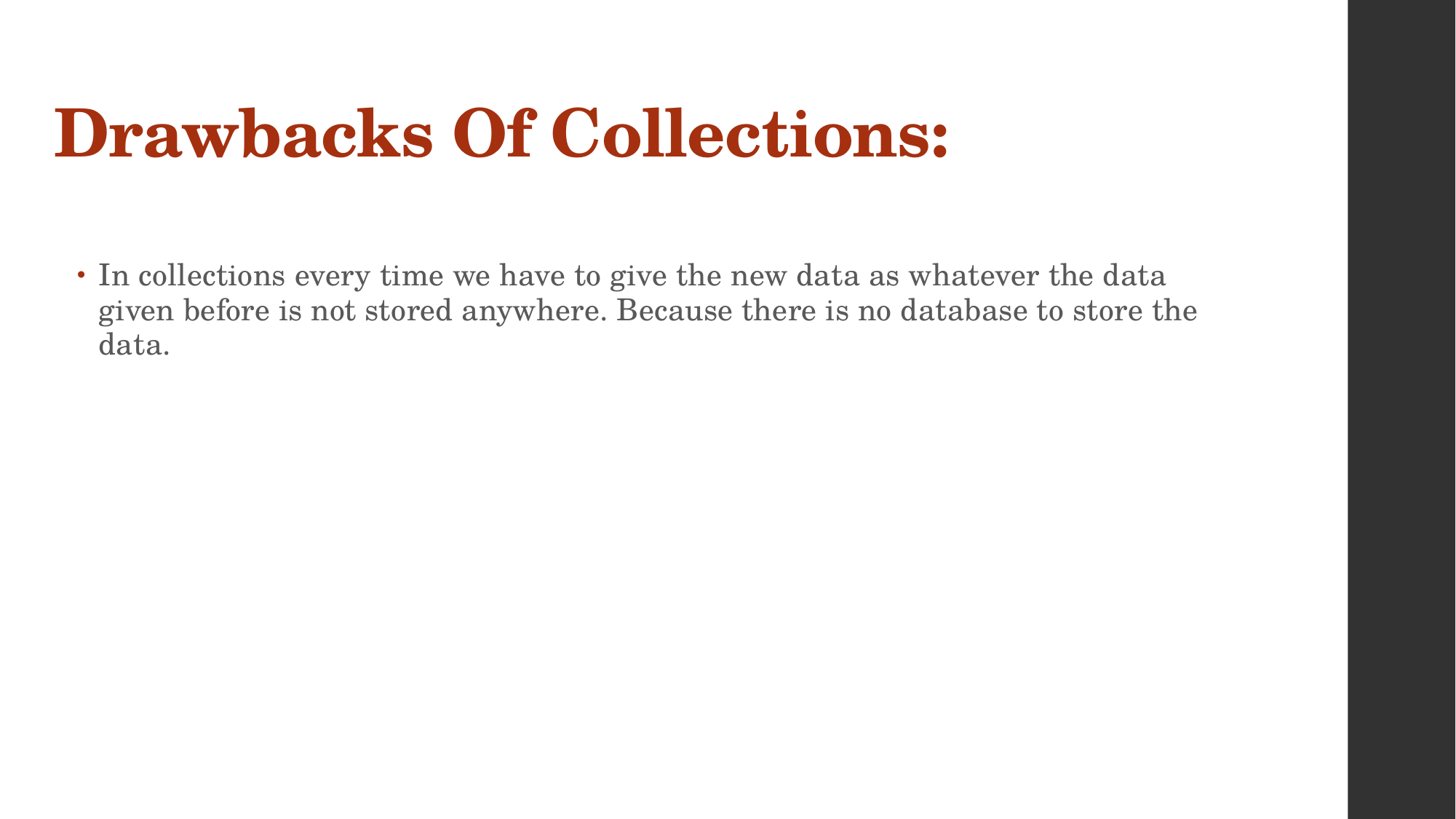

# Drawbacks Of Collections:
In collections every time we have to give the new data as whatever the data given before is not stored anywhere. Because there is no database to store the data.